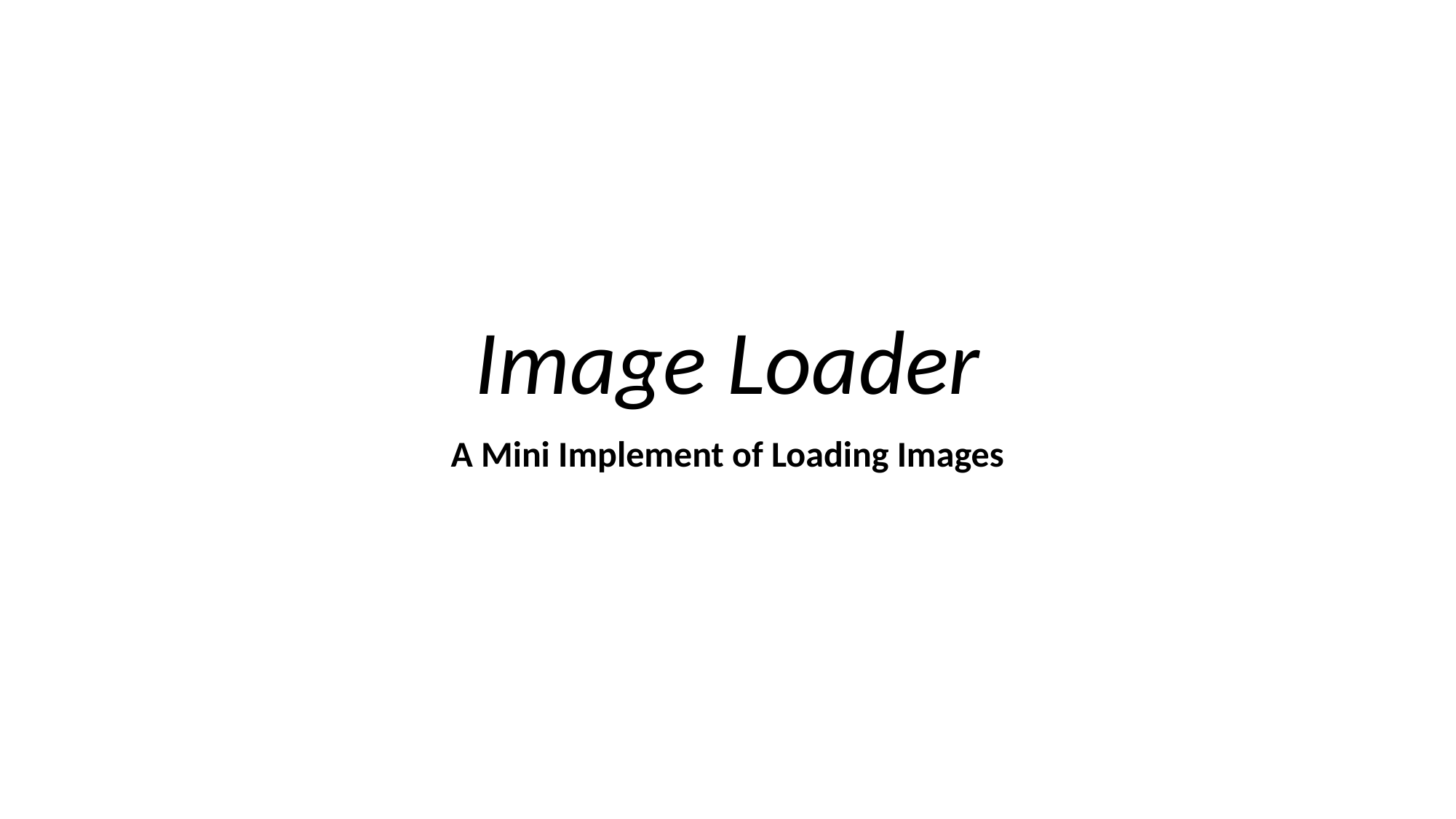

# Image Loader
A Mini Implement of Loading Images